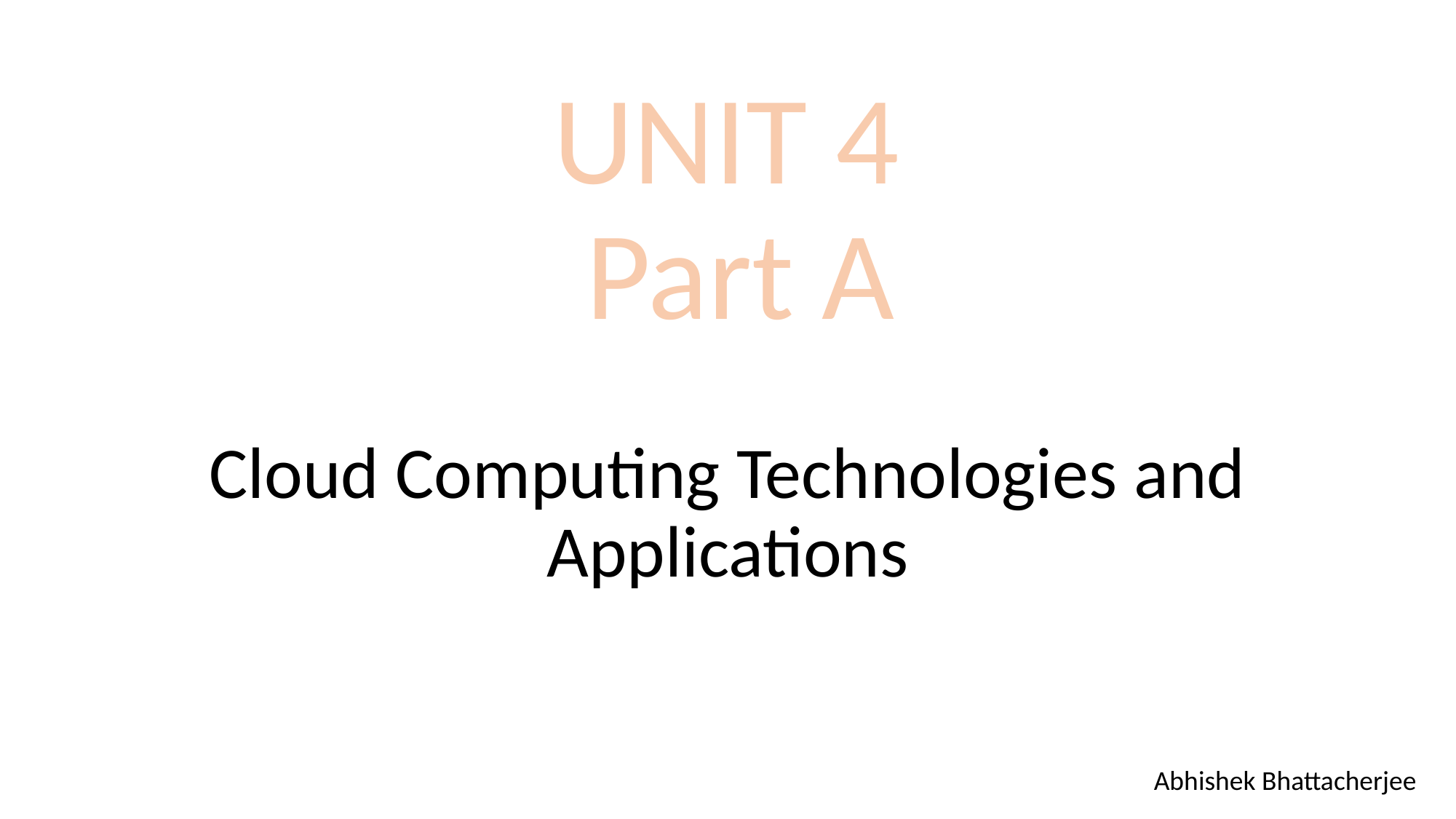

# UNIT 4 Part A
Cloud Computing Technologies and Applications
Abhishek Bhattacherjee